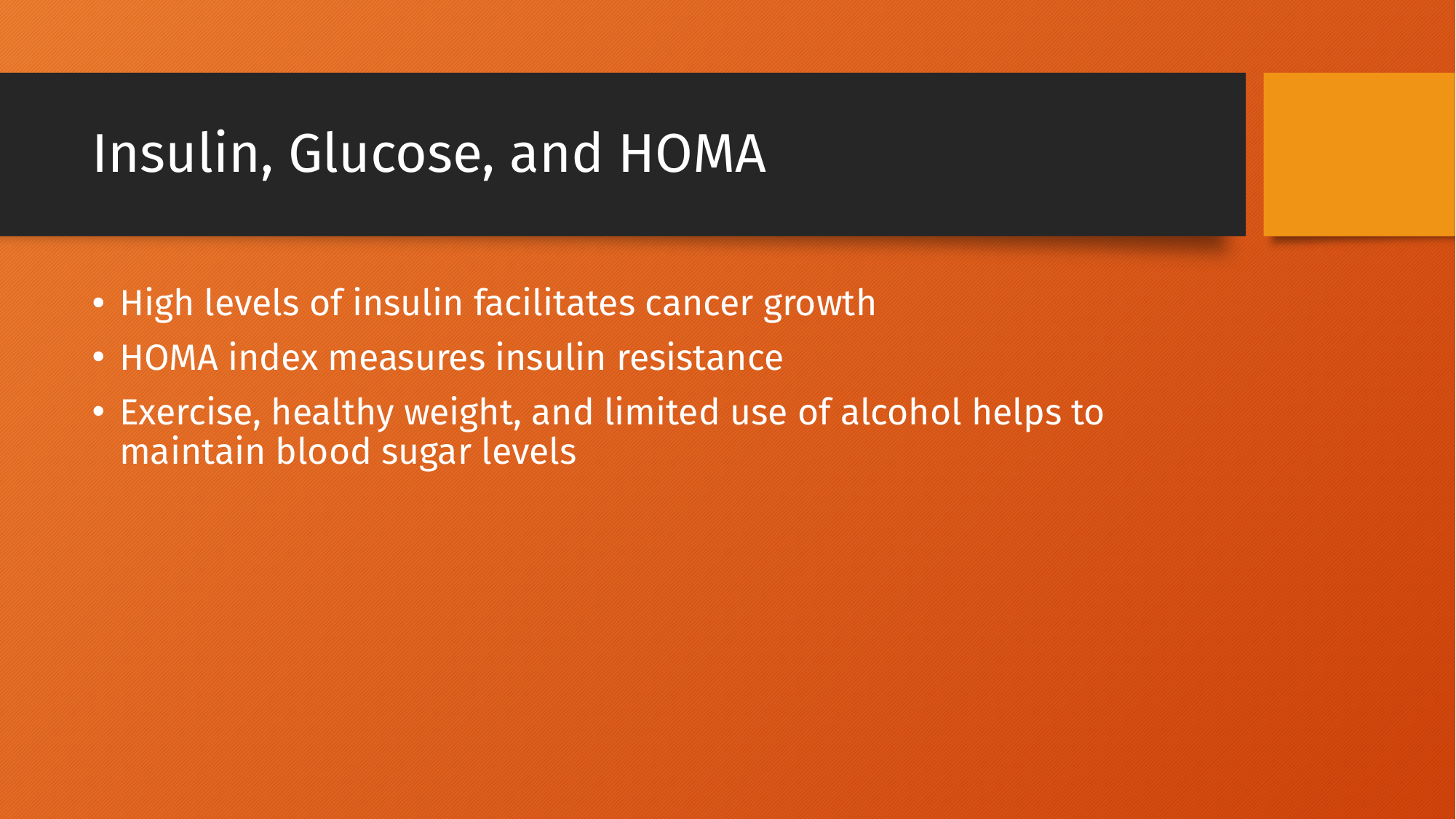

# Insulin, Glucose, and HOMA
High levels of insulin facilitates cancer growth
HOMA index measures insulin resistance
Exercise, healthy weight, and limited use of alcohol helps to maintain blood sugar levels